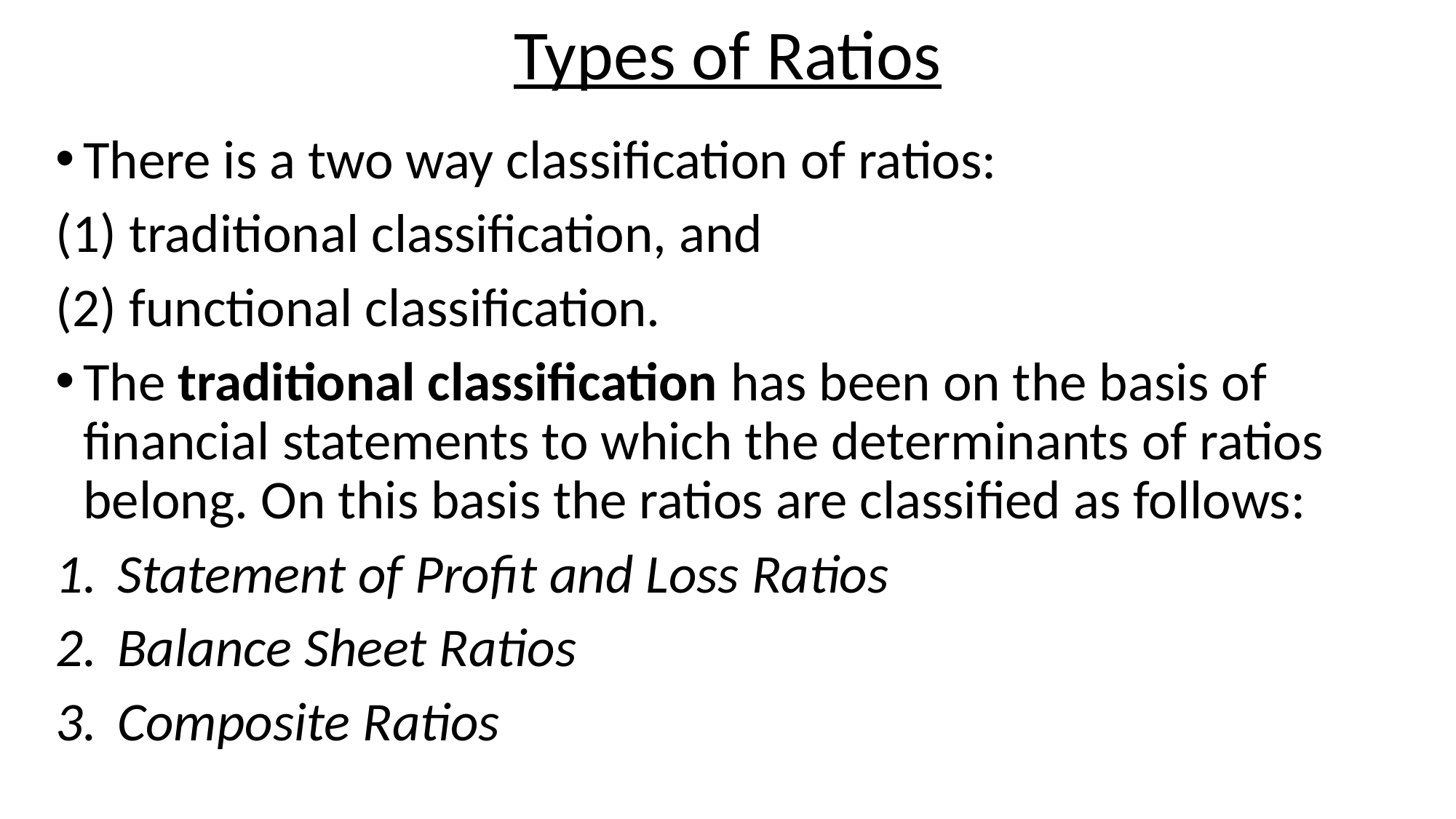

# Types of Ratios
There is a two way classification of ratios:
(1) traditional classification, and
(2) functional classification.
The traditional classification has been on the basis of financial statements to which the determinants of ratios belong. On this basis the ratios are classified as follows:
Statement of Profit and Loss Ratios
Balance Sheet Ratios
Composite Ratios